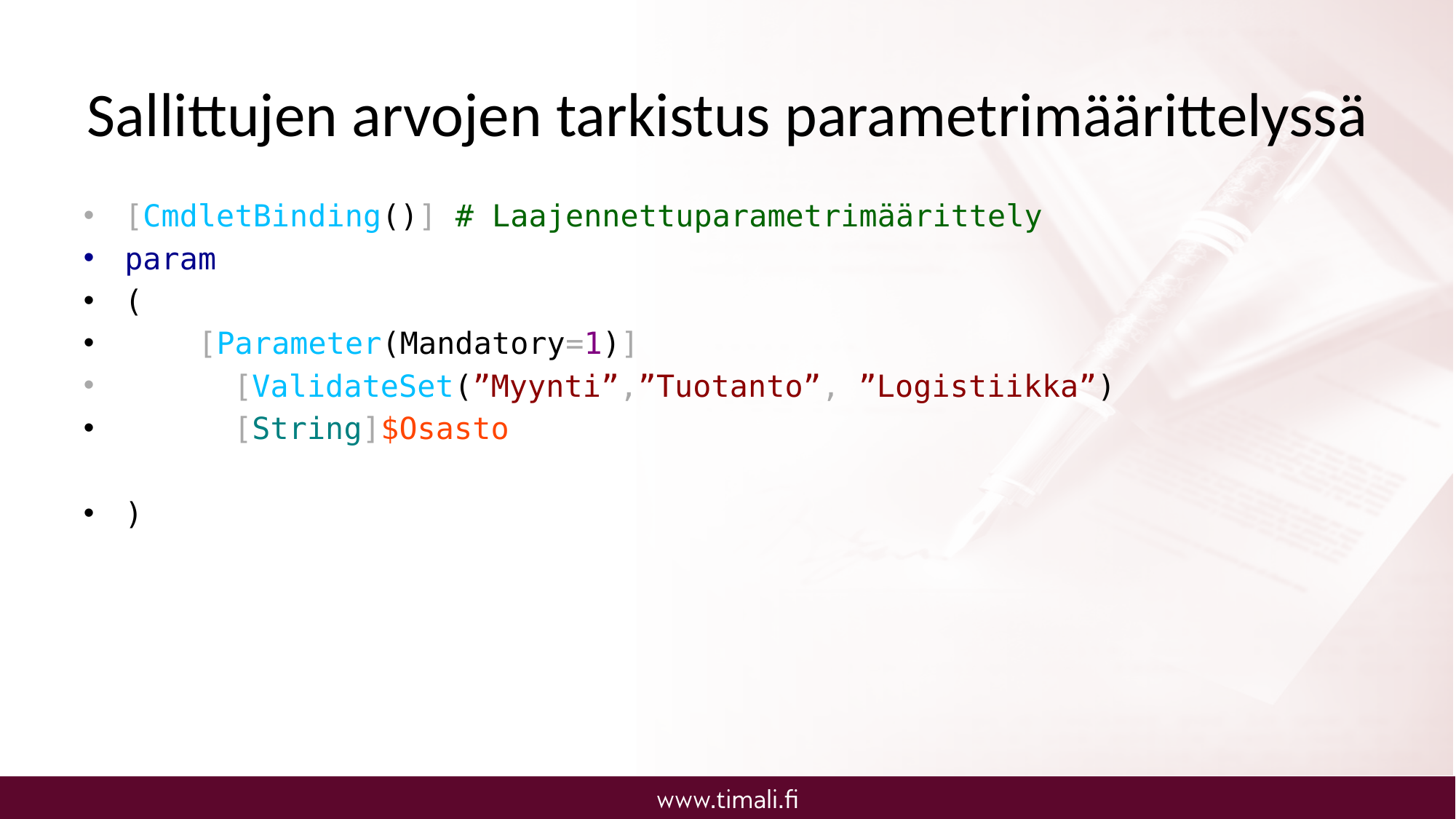

# Sallittujen arvojen tarkistus parametrimäärittelyssä
[CmdletBinding()] # Laajennettuparametrimäärittely
param
(
    [Parameter(Mandatory=1)]
	[ValidateSet(”Myynti”,”Tuotanto”, ”Logistiikka”)
 	[String]$Osasto

)